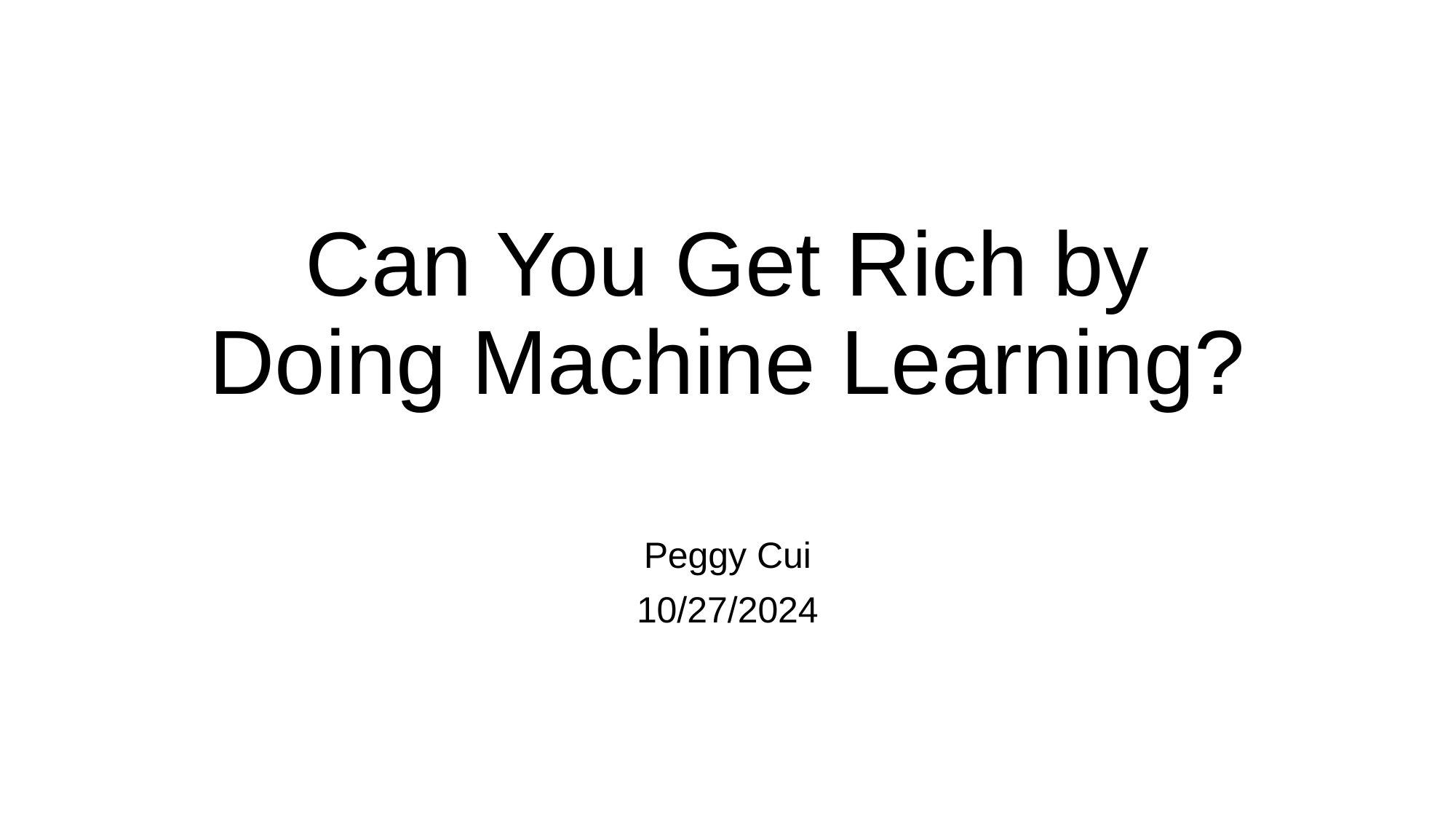

# Can You Get Rich by Doing Machine Learning?
Peggy Cui
10/27/2024